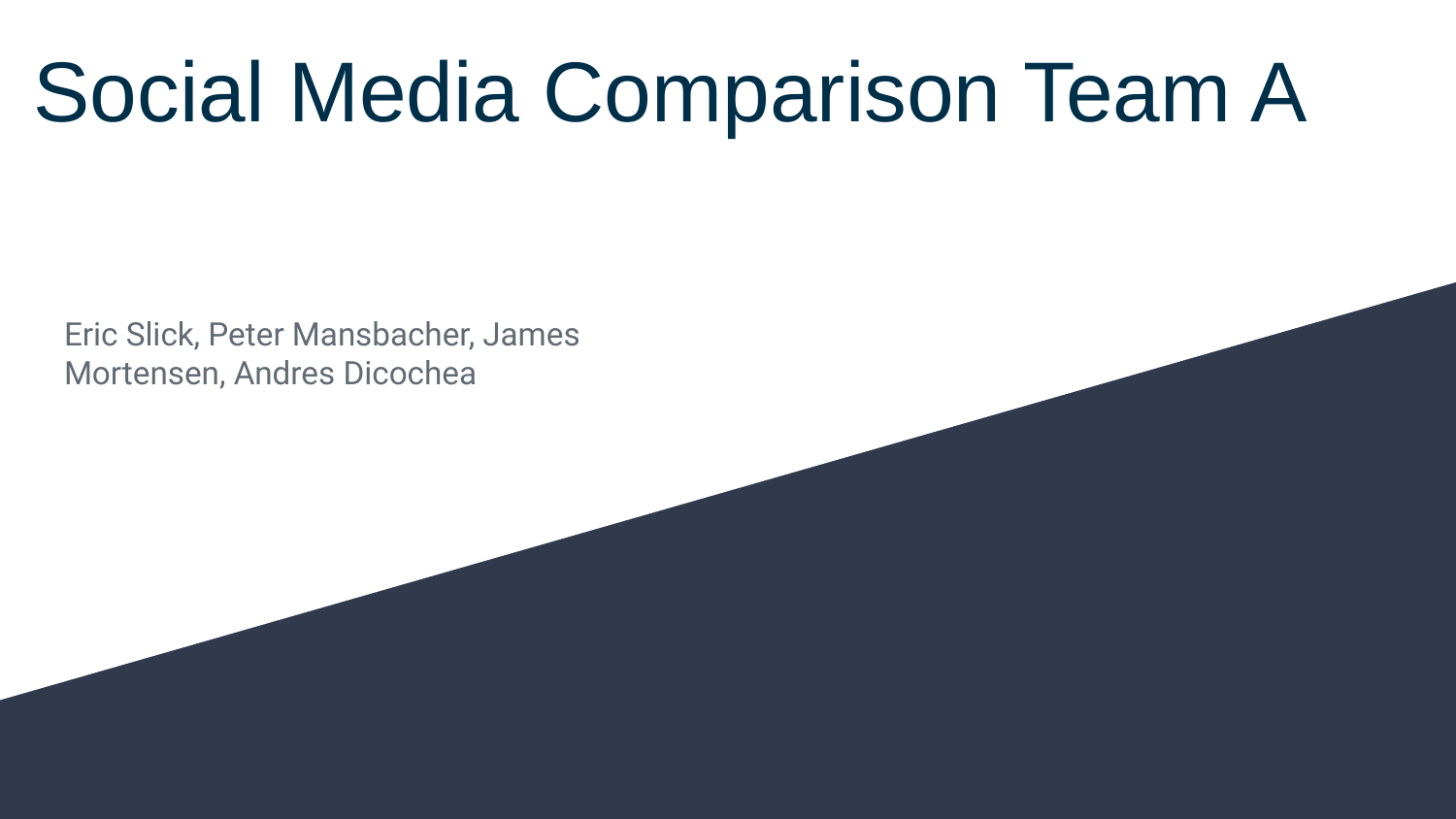

# Social Media Comparison Team A
Eric Slick, Peter Mansbacher, James Mortensen, Andres Dicochea